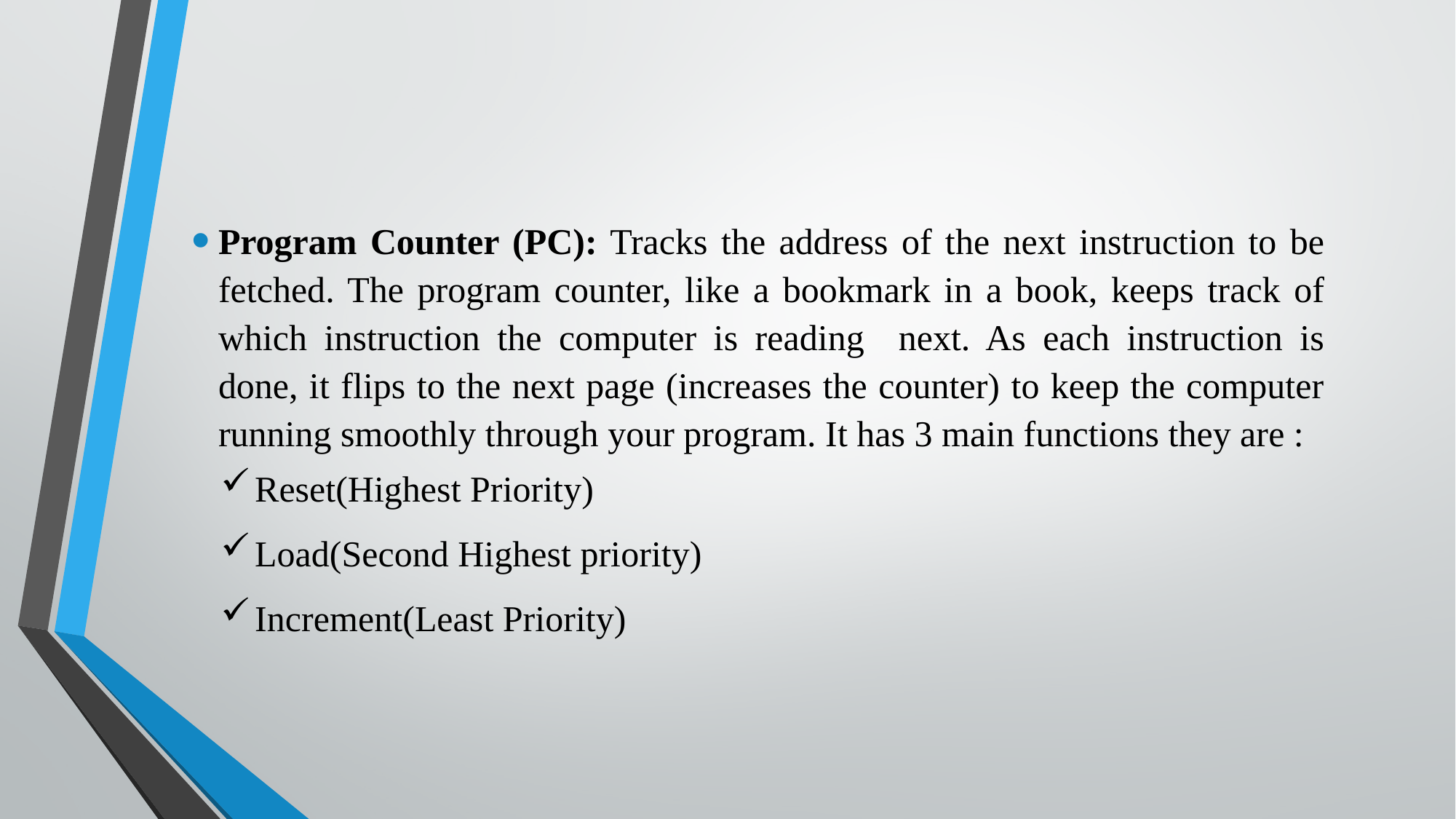

Program Counter (PC): Tracks the address of the next instruction to be fetched. The program counter, like a bookmark in a book, keeps track of which instruction the computer is reading  next. As each instruction is done, it flips to the next page (increases the counter) to keep the computer running smoothly through your program. It has 3 main functions they are :
Reset(Highest Priority)
Load(Second Highest priority)
Increment(Least Priority)